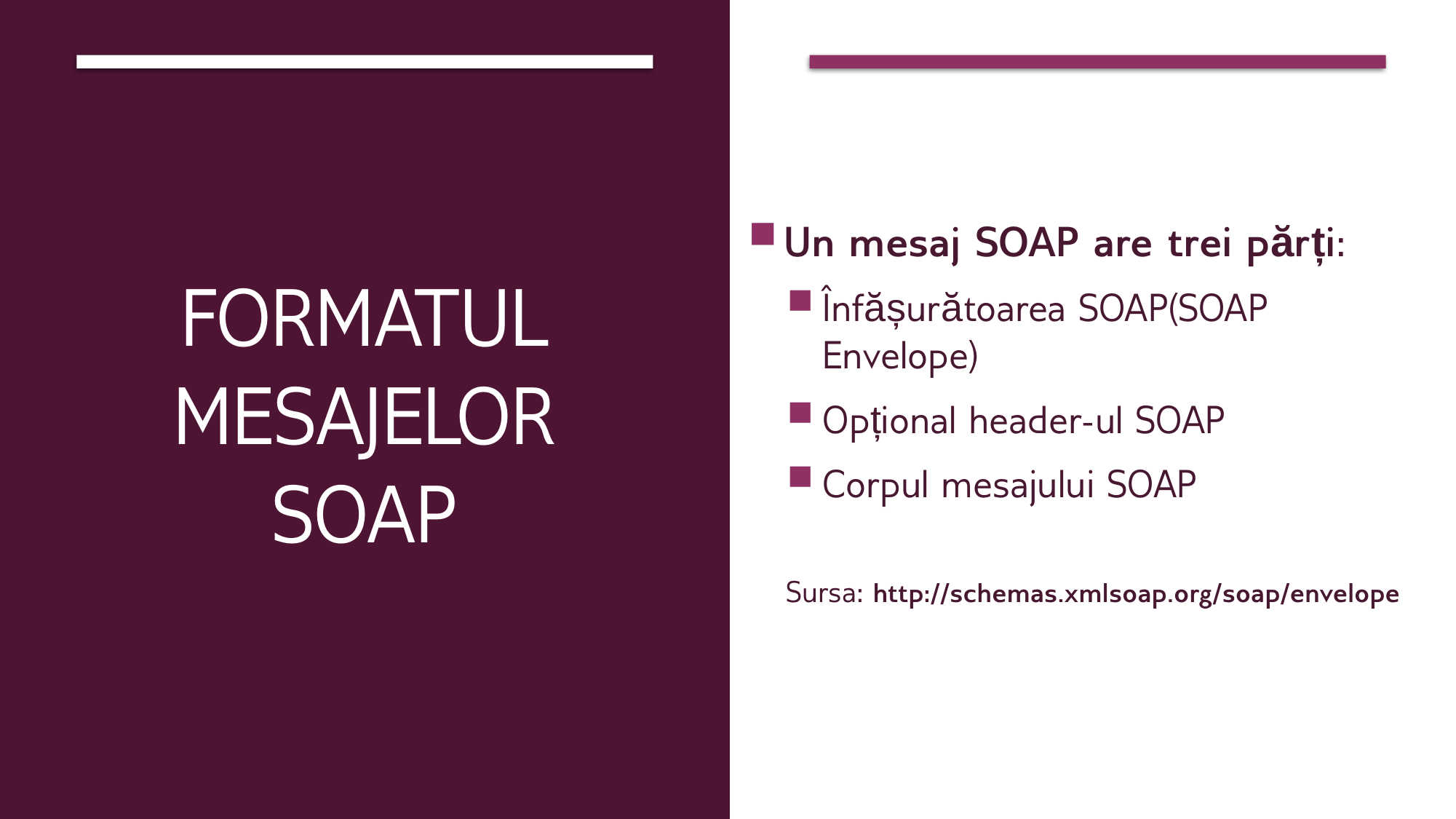

# Formatul mesajelor SOAP
Un mesaj SOAP are trei părți:
Înfășurătoarea SOAP(SOAP Envelope)
Opțional header-ul SOAP
Corpul mesajului SOAP

Sursa: http://schemas.xmlsoap.org/soap/envelope